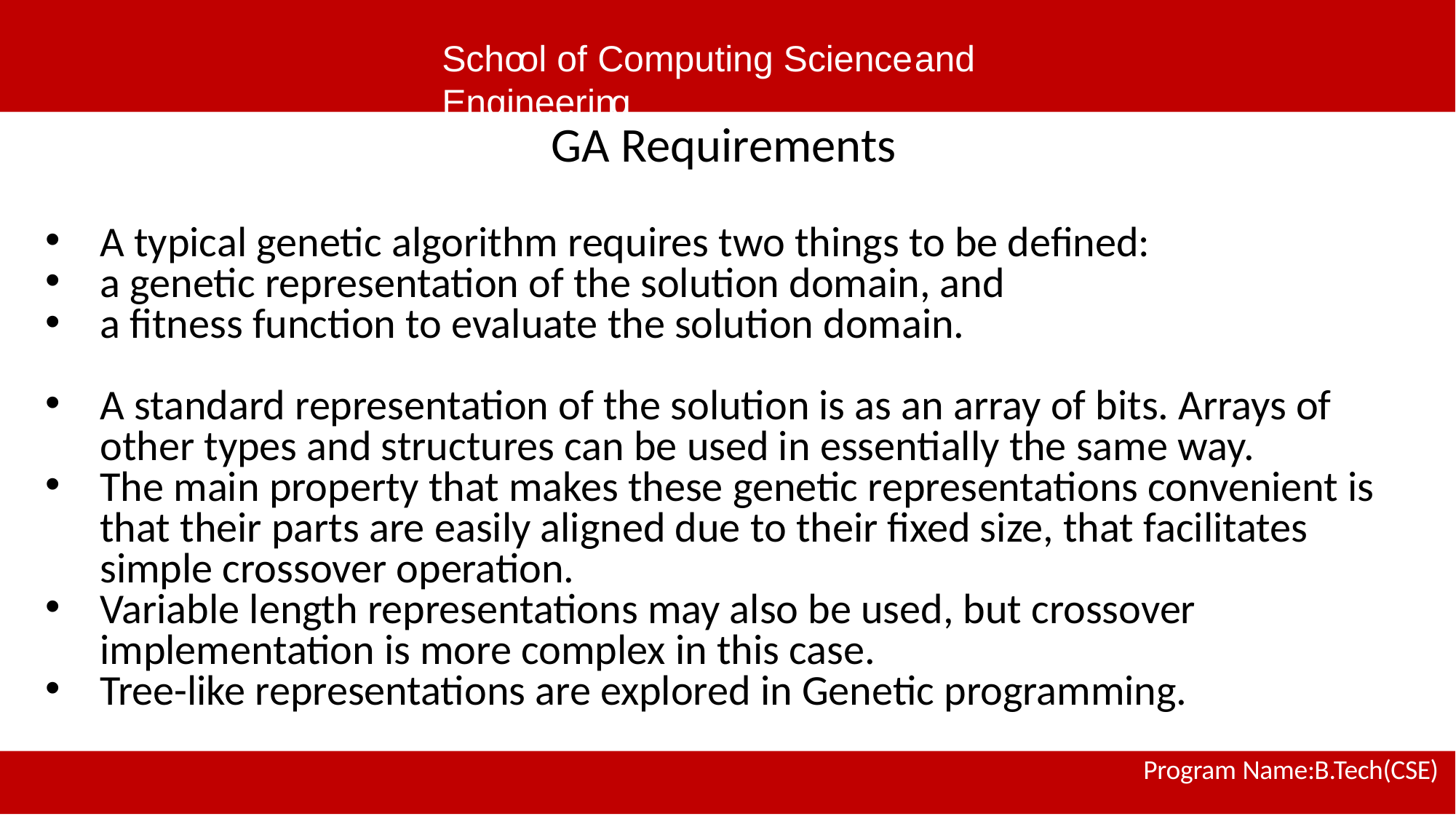

# School of Computing Scienceand Engineering
GA Requirements

A typical genetic algorithm requires two things to be defined:
a genetic representation of the solution domain, and
a fitness function to evaluate the solution domain.

A standard representation of the solution is as an array of bits. Arrays of other types and structures can be used in essentially the same way.
The main property that makes these genetic representations convenient is that their parts are easily aligned due to their fixed size, that facilitates simple crossover operation.
Variable length representations may also be used, but crossover implementation is more complex in this case.
Tree-like representations are explored in Genetic programming.

Program Name:B.Tech(CSE)